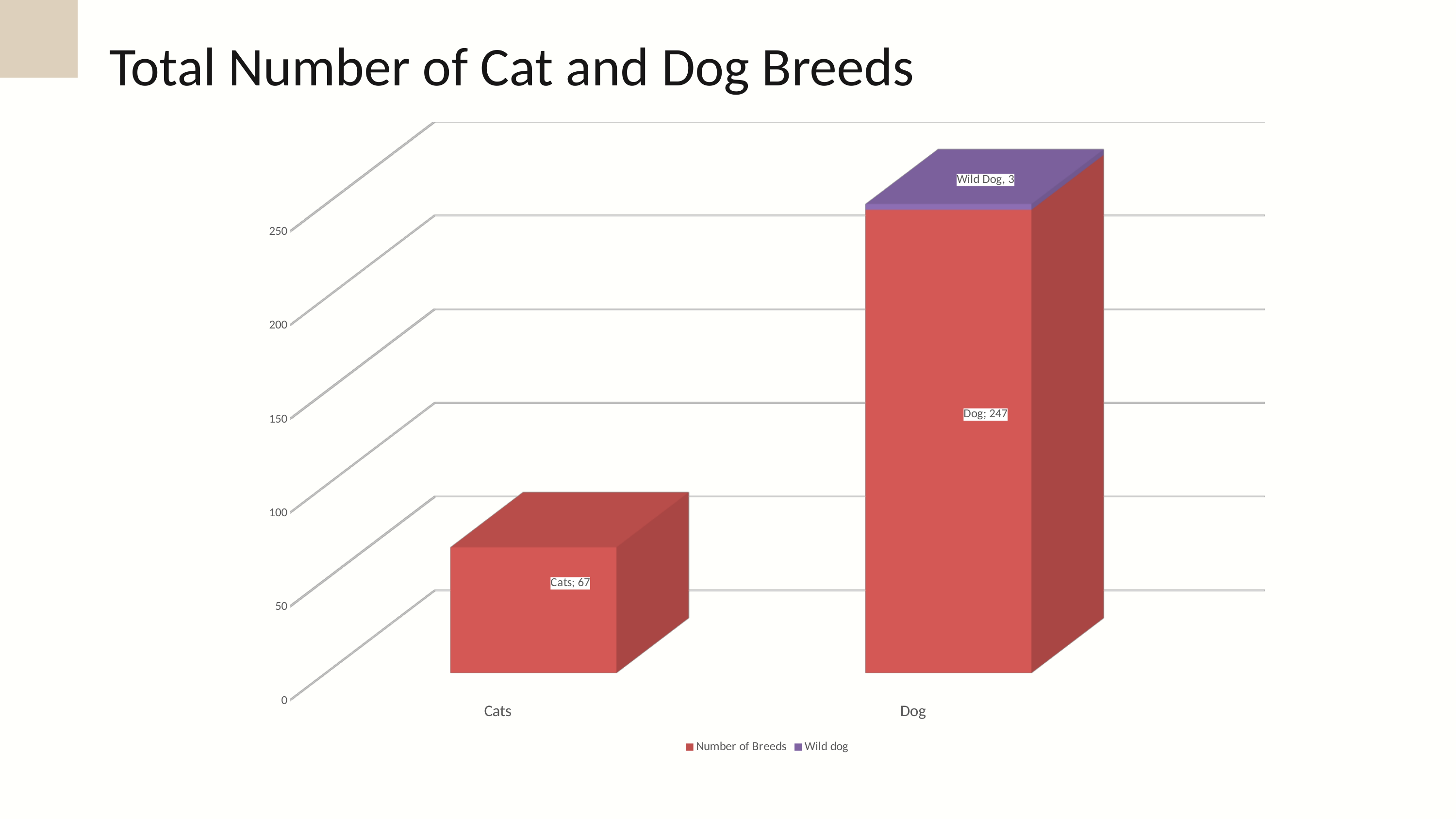

Total Number of Cat and Dog Breeds

[unsupported chart]